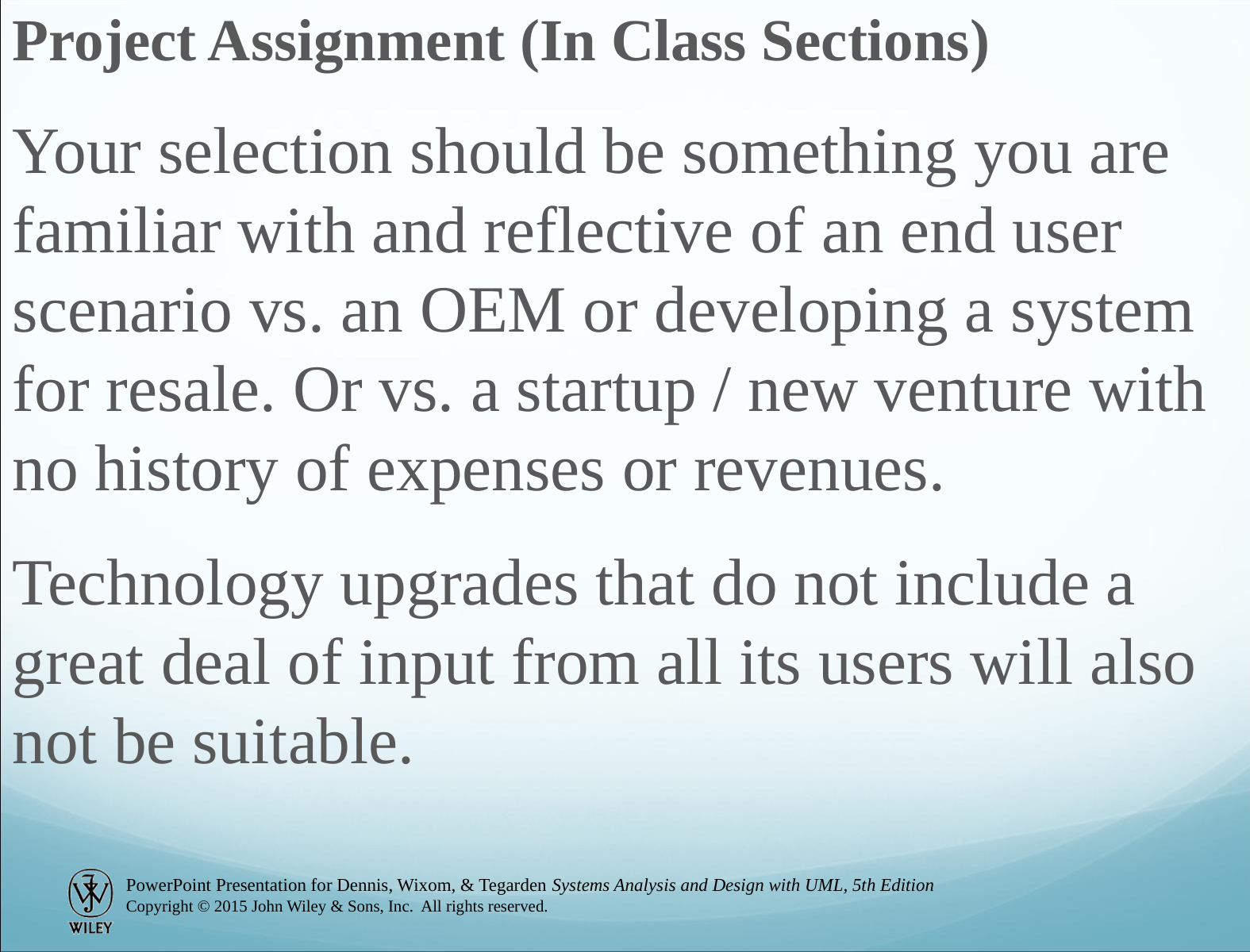

Project Assignment (In Class Sections)
Your selection should be something you are familiar with and reflective of an end user scenario vs. an OEM or developing a system for resale. Or vs. a startup / new venture with no history of expenses or revenues.
Technology upgrades that do not include a great deal of input from all its users will also not be suitable.